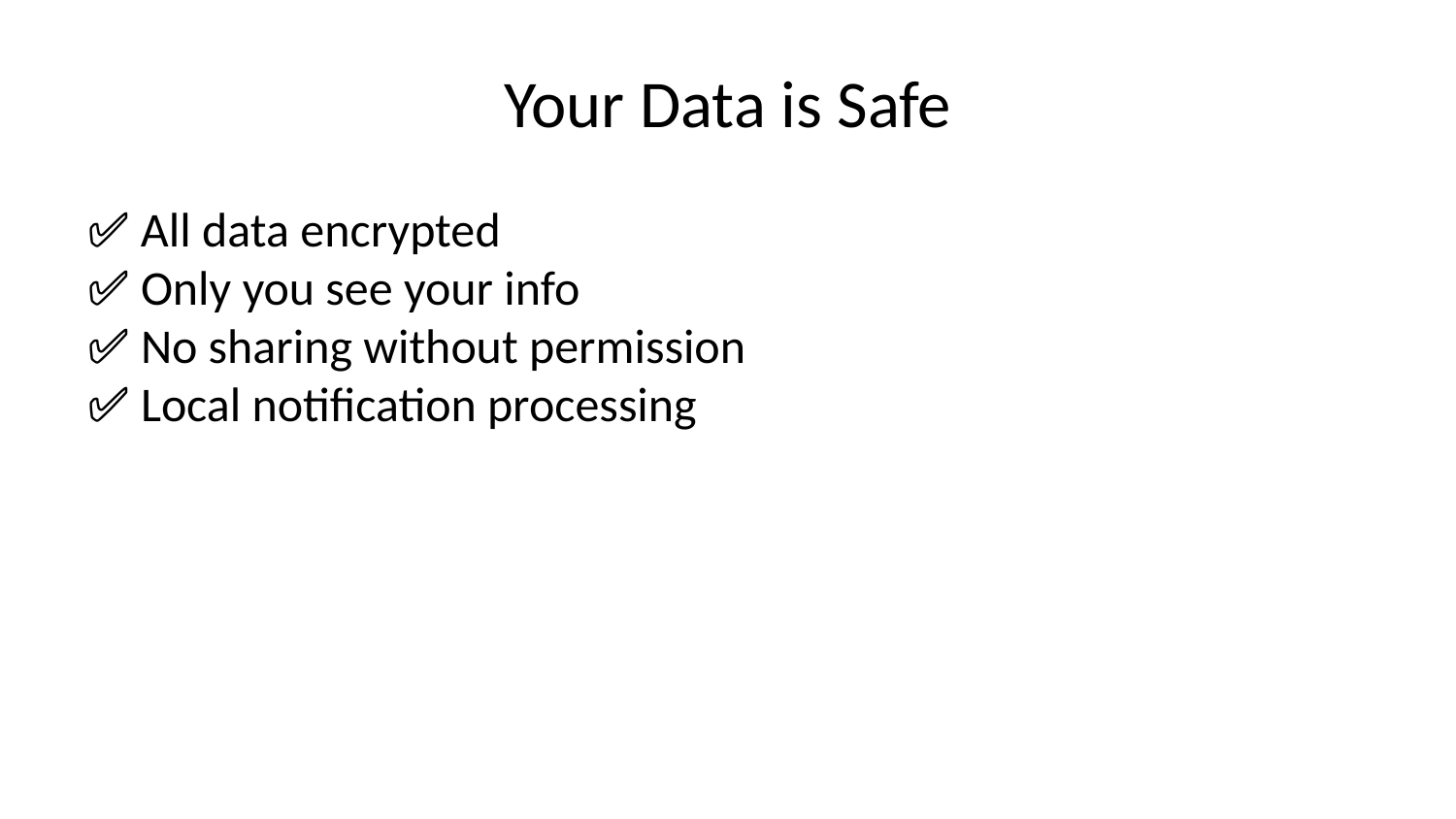

# Your Data is Safe
✅ All data encrypted
✅ Only you see your info
✅ No sharing without permission
✅ Local notification processing